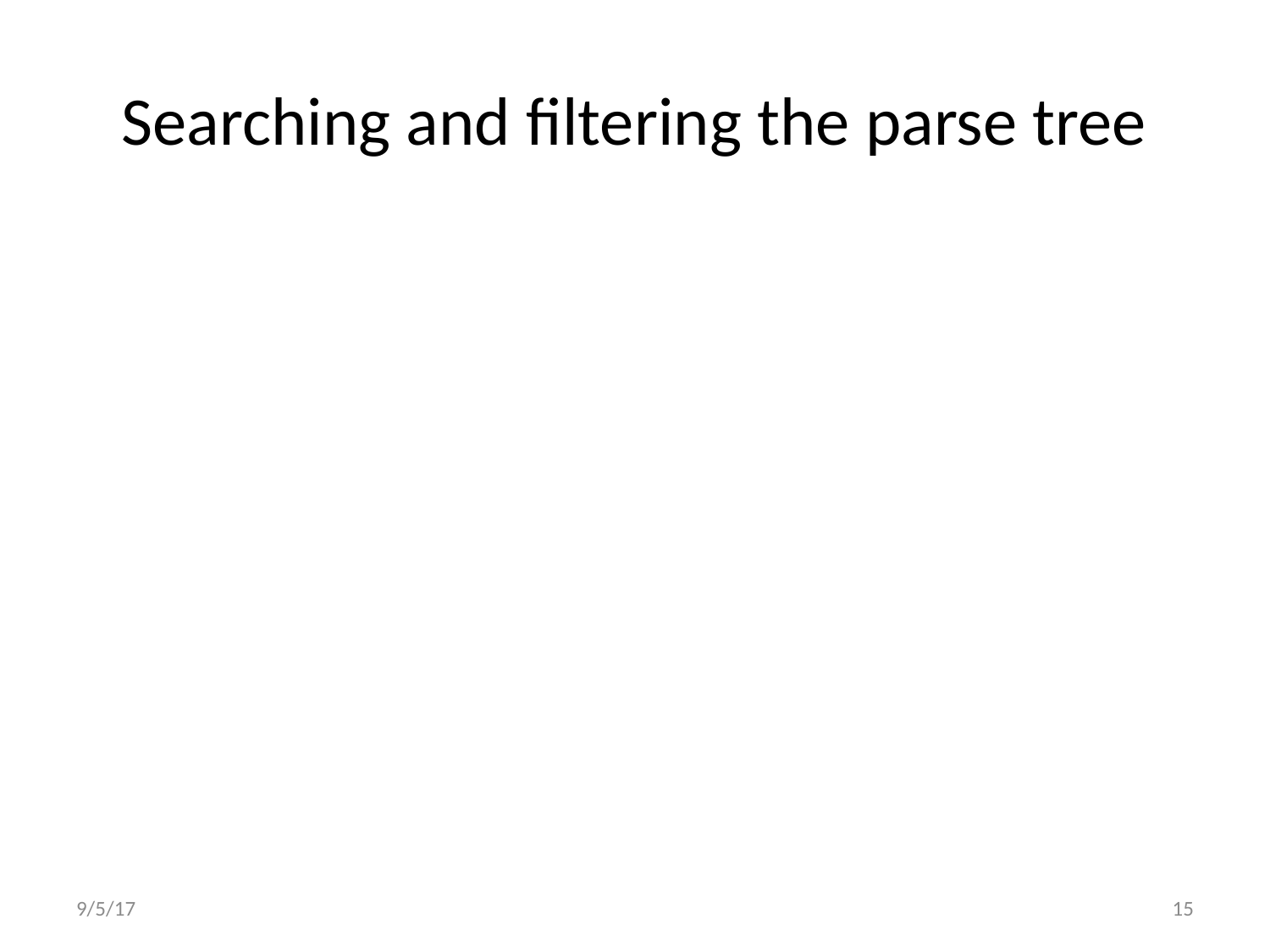

# Searching and filtering the parse tree

9/5/17
15